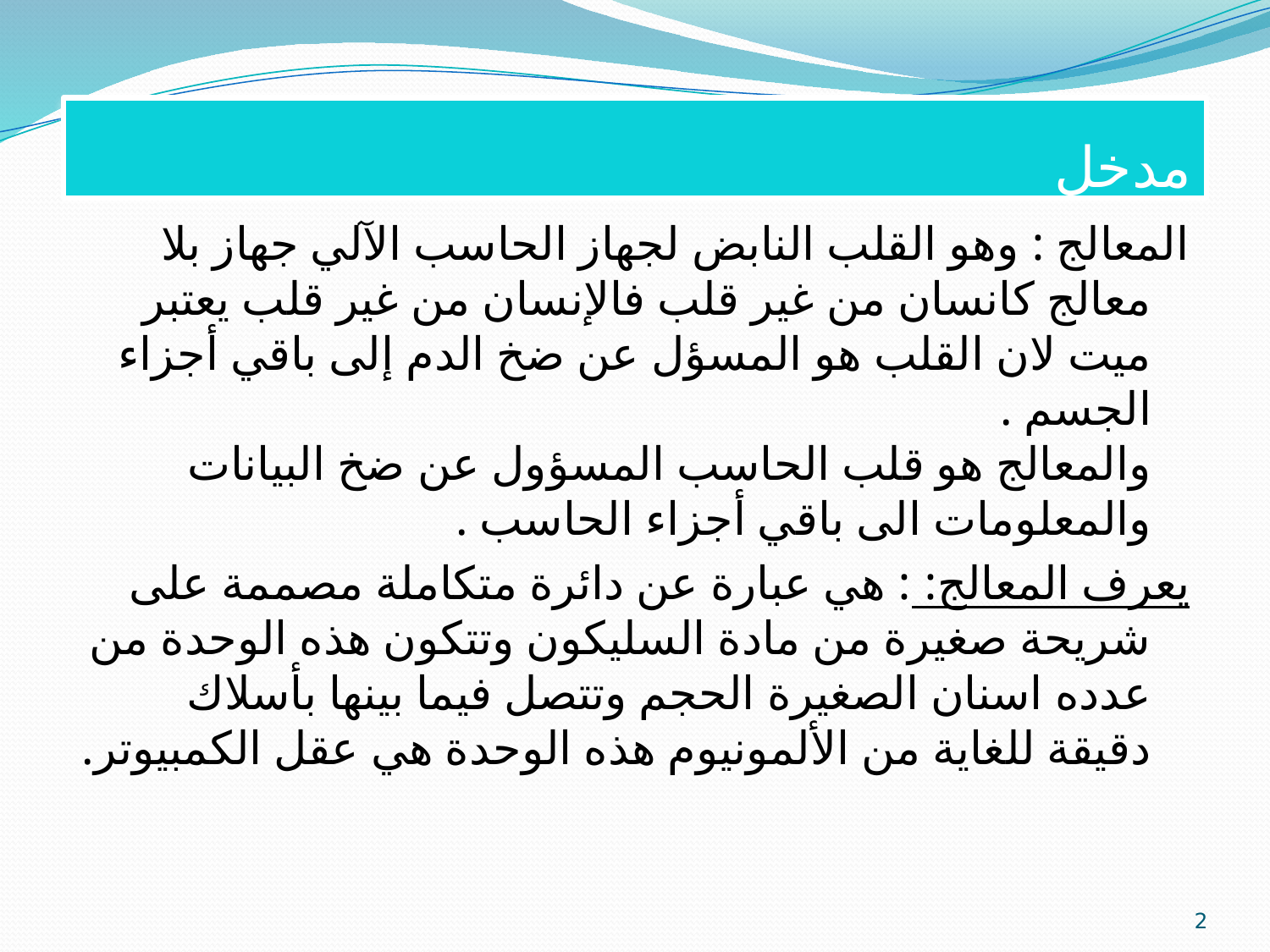

# مدخل
المعالج : وهو القلب النابض لجهاز الحاسب الآلي جهاز بلا معالج كانسان من غير قلب فالإنسان من غير قلب يعتبر ميت لان القلب هو المسؤل عن ضخ الدم إلى باقي أجزاء الجسم .
والمعالج هو قلب الحاسب المسؤول عن ضخ البيانات والمعلومات الى باقي أجزاء الحاسب .
يعرف المعالج: : هي عبارة عن دائرة متكاملة مصممة على شريحة صغيرة من مادة السليكون وتتكون هذه الوحدة من عدده اسنان الصغيرة الحجم وتتصل فيما بينها بأسلاك دقيقة للغاية من الألمونيوم هذه الوحدة هي عقل الكمبيوتر.

2